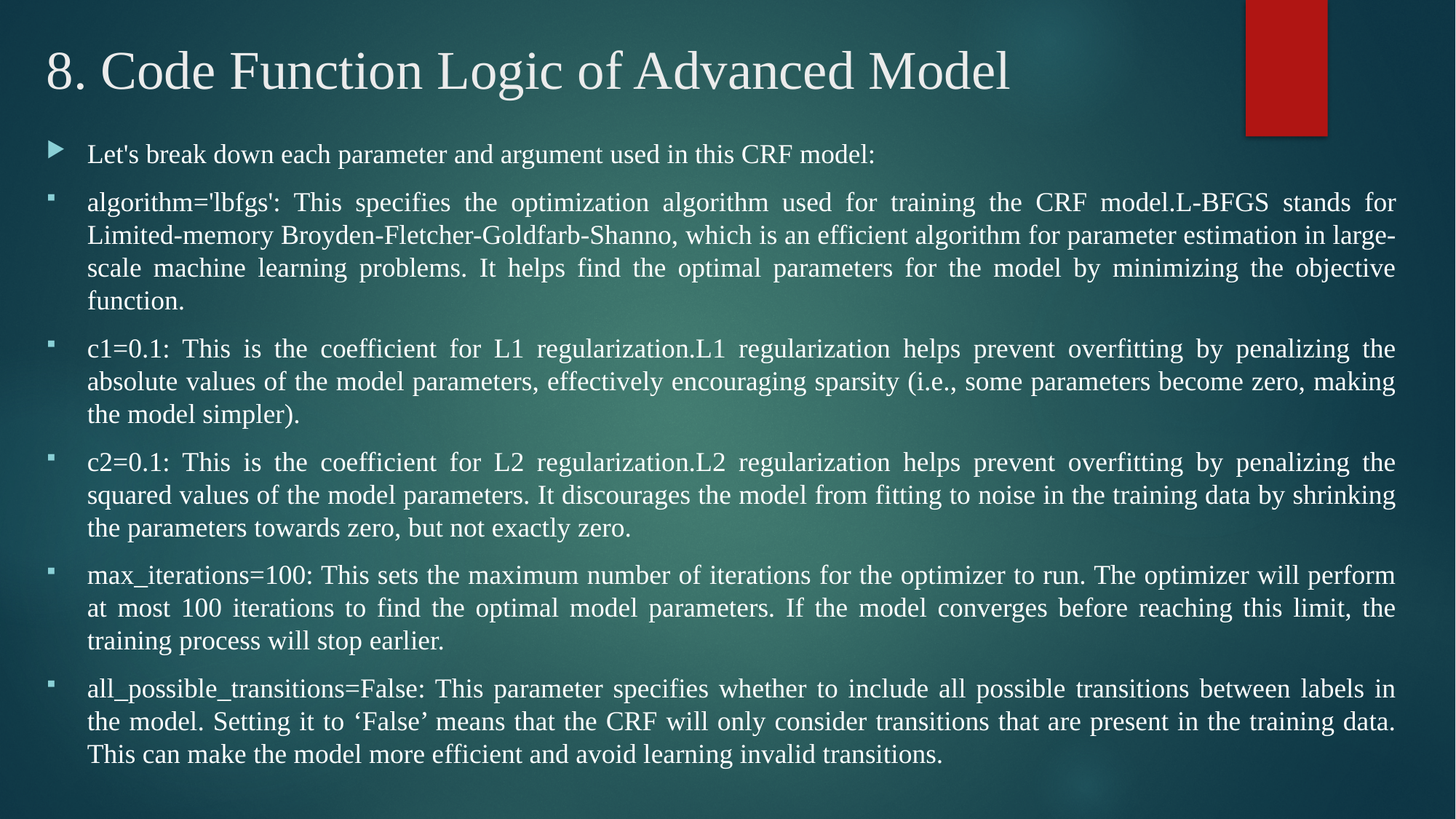

# 8. Code Function Logic of Advanced Model
Let's break down each parameter and argument used in this CRF model:
algorithm='lbfgs': This specifies the optimization algorithm used for training the CRF model.L-BFGS stands for Limited-memory Broyden-Fletcher-Goldfarb-Shanno, which is an efficient algorithm for parameter estimation in large-scale machine learning problems. It helps find the optimal parameters for the model by minimizing the objective function.
c1=0.1: This is the coefficient for L1 regularization.L1 regularization helps prevent overfitting by penalizing the absolute values of the model parameters, effectively encouraging sparsity (i.e., some parameters become zero, making the model simpler).
c2=0.1: This is the coefficient for L2 regularization.L2 regularization helps prevent overfitting by penalizing the squared values of the model parameters. It discourages the model from fitting to noise in the training data by shrinking the parameters towards zero, but not exactly zero.
max_iterations=100: This sets the maximum number of iterations for the optimizer to run. The optimizer will perform at most 100 iterations to find the optimal model parameters. If the model converges before reaching this limit, the training process will stop earlier.
all_possible_transitions=False: This parameter specifies whether to include all possible transitions between labels in the model. Setting it to ‘False’ means that the CRF will only consider transitions that are present in the training data. This can make the model more efficient and avoid learning invalid transitions.